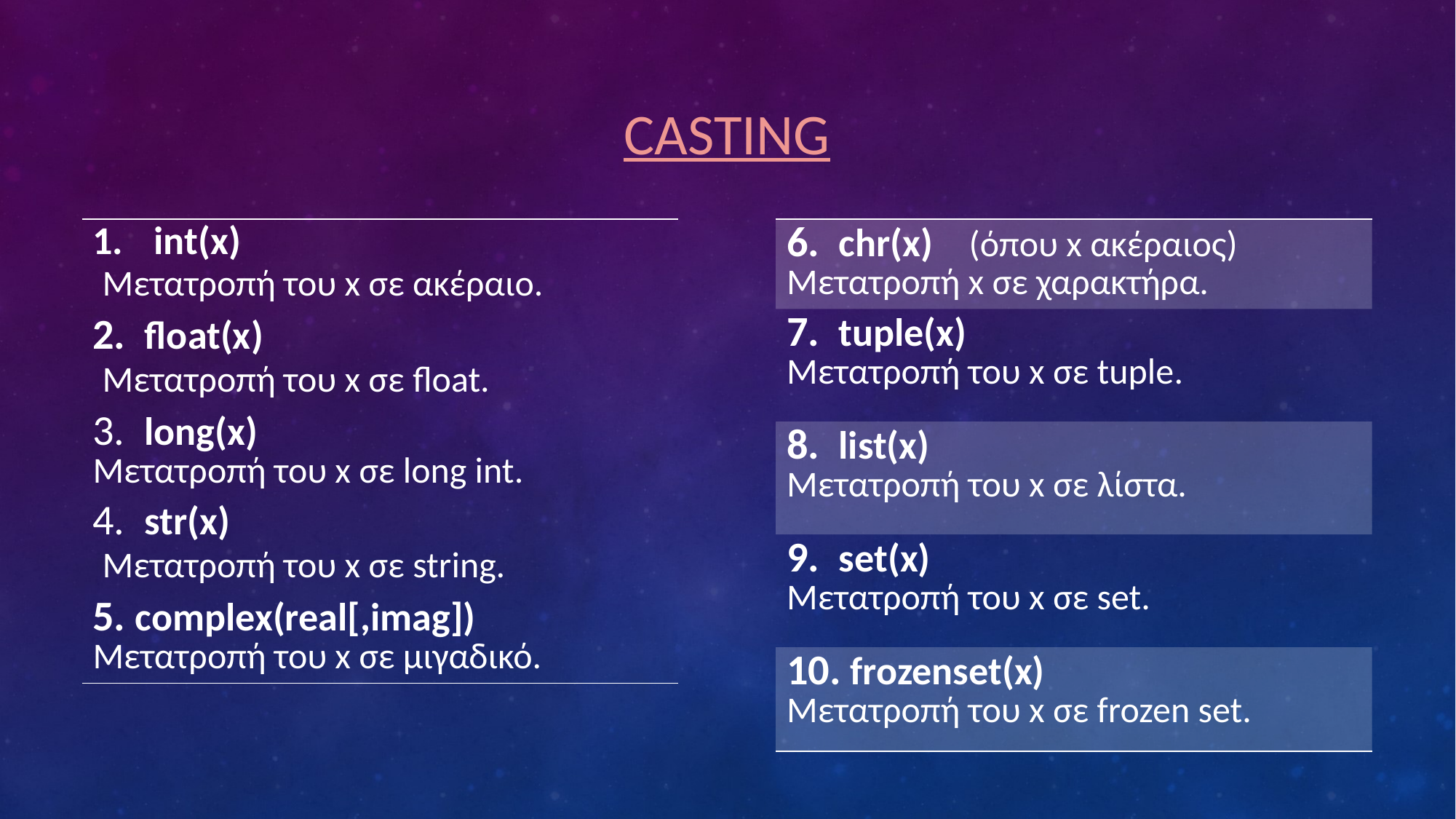

# CASting

| int(x) Μετατροπή του x σε ακέραιο. |
| --- |
| 2. float(x) Μετατροπή του x σε float. |
| 3. long(x) Μετατροπή του x σε long int. |
| 4. str(x) Μετατροπή του x σε string. |
| 5. complex(real[,imag]) Μετατροπή του x σε μιγαδικό. |
| 6. chr(x) (όπου x ακέραιος) Μετατροπή x σε χαρακτήρα. |
| --- |
| 7. tuple(x) Μετατροπή του x σε tuple. |
| 8. list(x) Μετατροπή του x σε λίστα. |
| 9. set(x) Μετατροπή του x σε set. |
| 10. frozenset(x) Μετατροπή του x σε frozen set. |